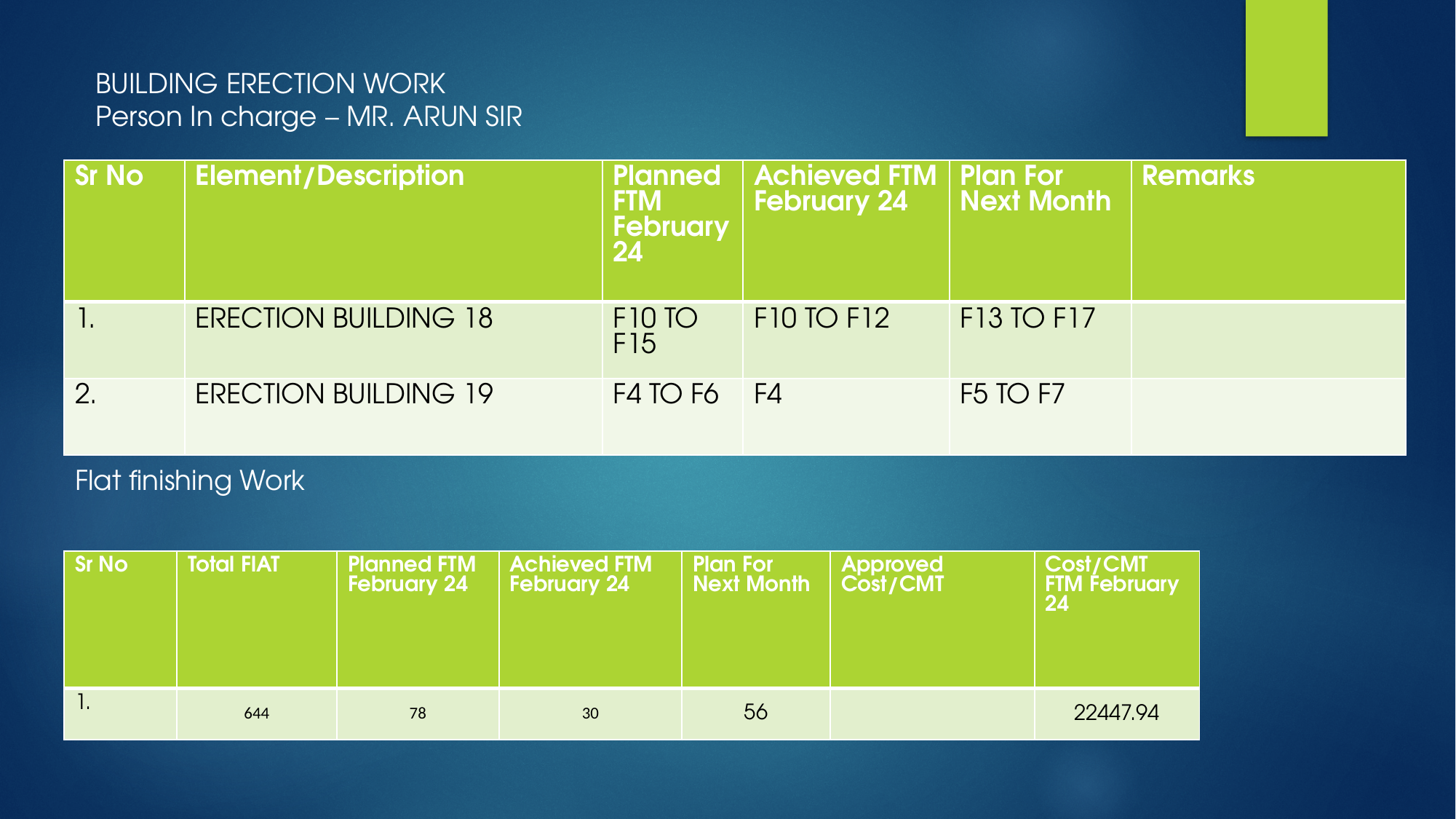

BUILDING ERECTION WORK
Person In charge – MR. ARUN SIR
| Sr No | Element/Description | Planned FTM February 24 | Achieved FTM February 24 | Plan For Next Month | Remarks |
| --- | --- | --- | --- | --- | --- |
| 1. | ERECTION BUILDING 18 | F10 TO F15 | F10 TO F12 | F13 TO F17 |  |
| 2. | ERECTION BUILDING 19 | F4 TO F6 | F4 | F5 TO F7 |  |
Flat finishing Work
| Sr No | Total FlAT | Planned FTM February 24 | Achieved FTM February 24 | Plan For Next Month | Approved Cost/CMT | Cost/CMT FTM February 24 |
| --- | --- | --- | --- | --- | --- | --- |
| 1. | 644 | 78 | 30 | 56 |  | 22447.94 |